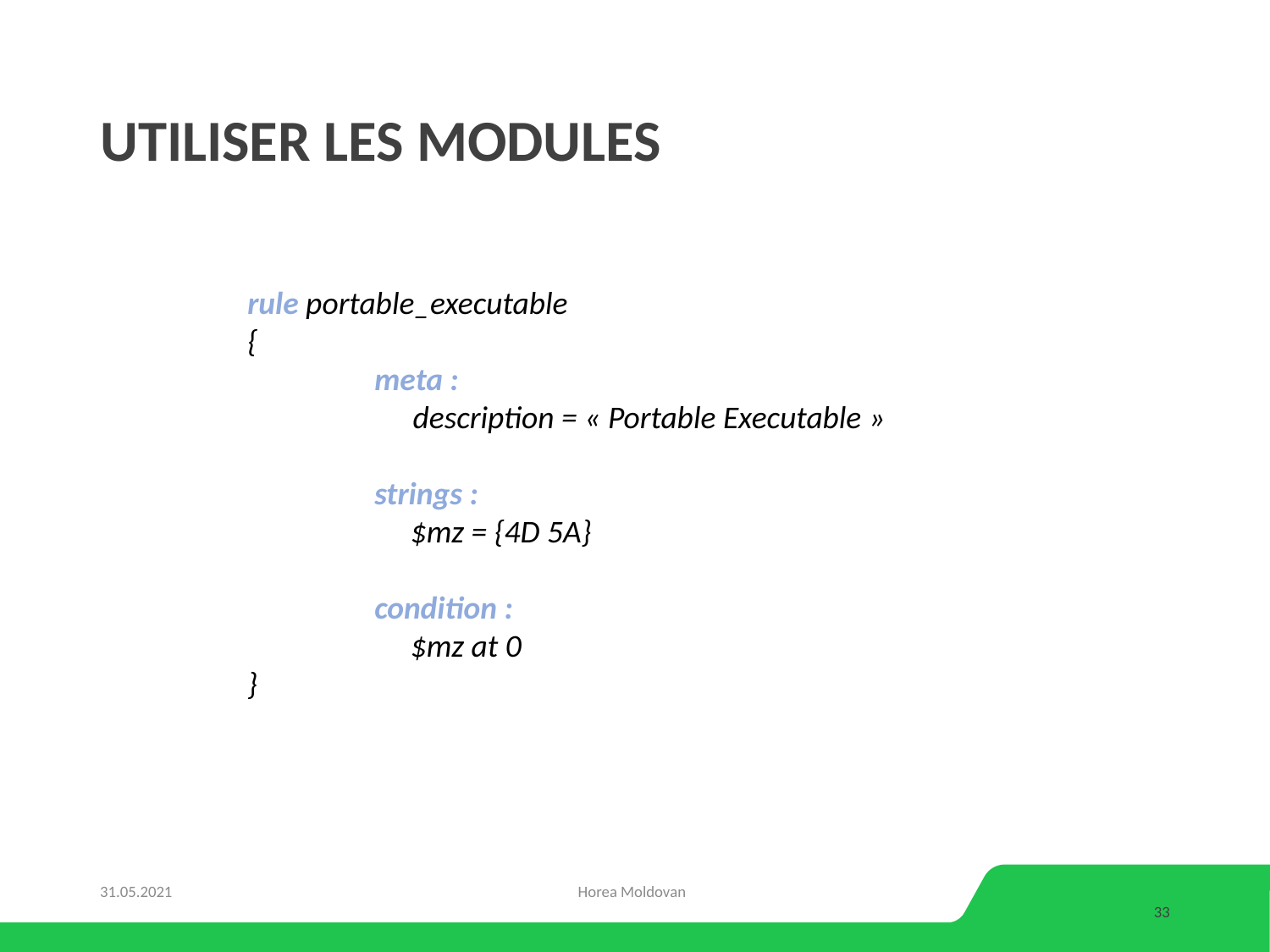

# UTILISER LES MODULES
rule portable_executable
{
	meta :
                       description = « Portable Executable »

	strings :
	     $mz = {4D 5A}

	condition :
	     $mz at 0
}
31.05.2021
Horea Moldovan
33